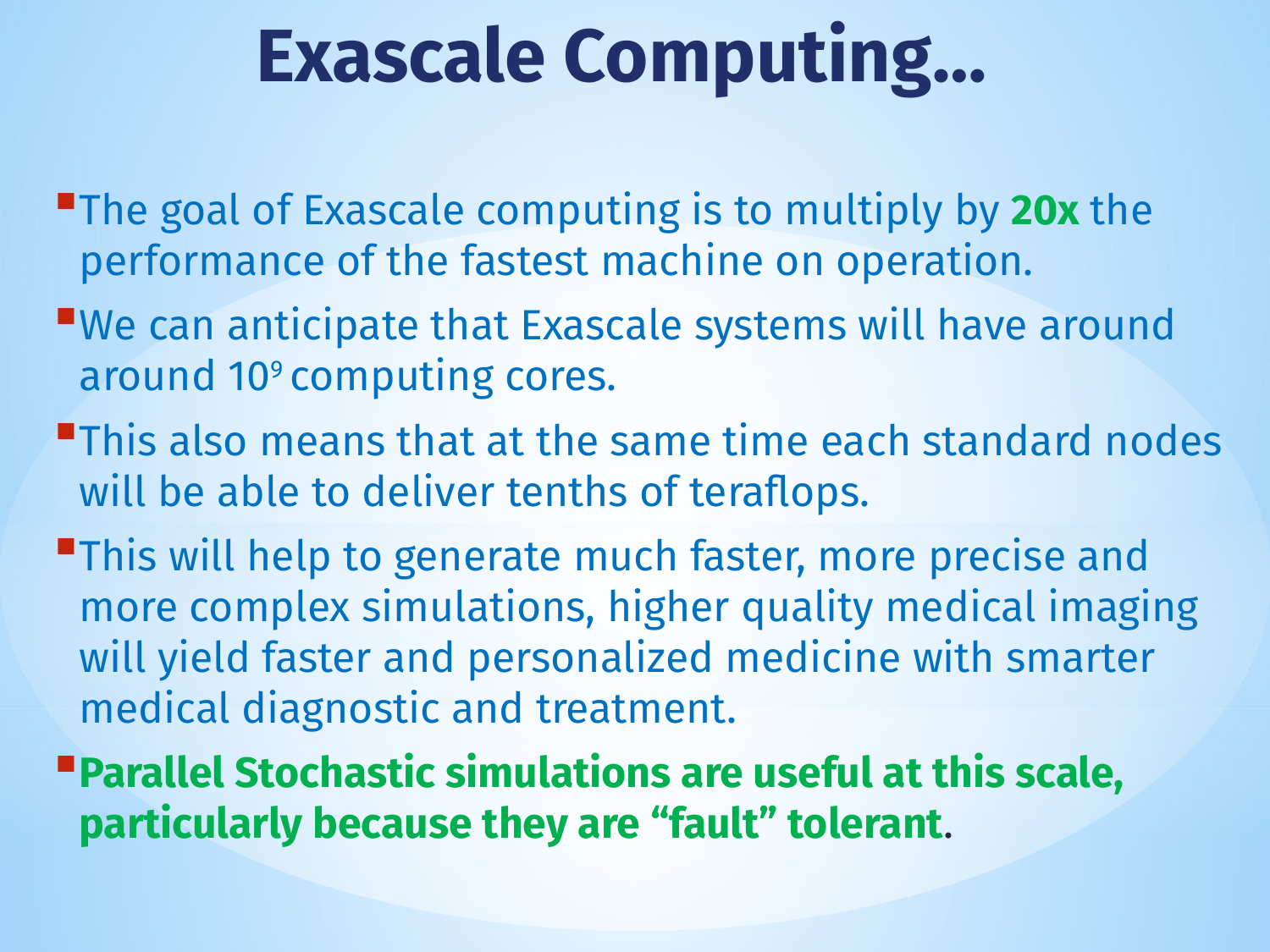

# Exascale Computing…
The goal of Exascale computing is to multiply by 20x the performance of the fastest machine on operation.
We can anticipate that Exascale systems will have around around 109 computing cores.
This also means that at the same time each standard nodes will be able to deliver tenths of teraflops.
This will help to generate much faster, more precise and more complex simulations, higher quality medical imaging will yield faster and personalized medicine with smarter medical diagnostic and treatment.
Parallel Stochastic simulations are useful at this scale, particularly because they are “fault” tolerant.